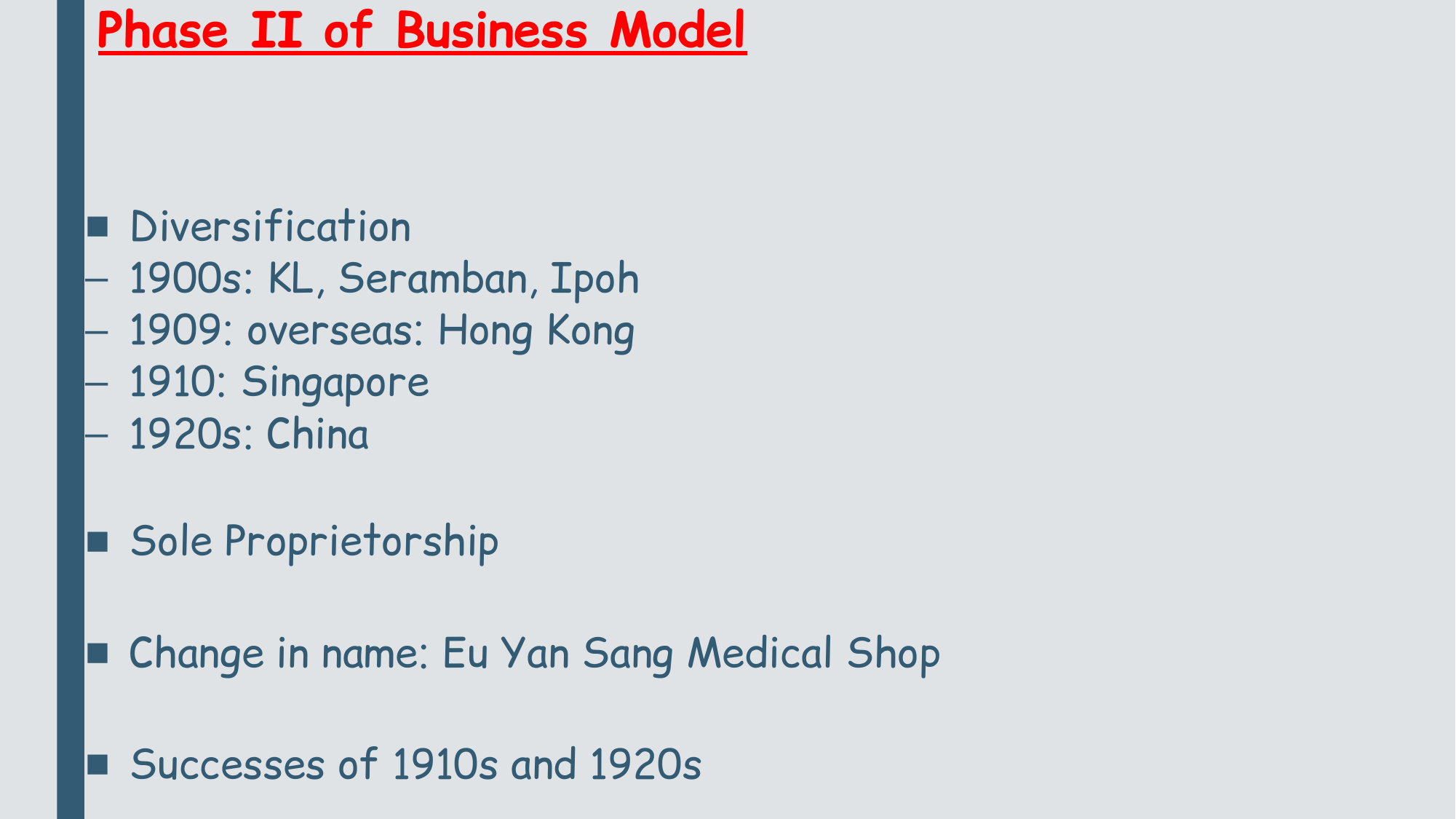

# Phase II of Business Model
Diversification
1900s: KL, Seramban, Ipoh
1909: overseas: Hong Kong
1910: Singapore
1920s: China

Sole Proprietorship

Change in name: Eu Yan Sang Medical Shop

Successes of 1910s and 1920s